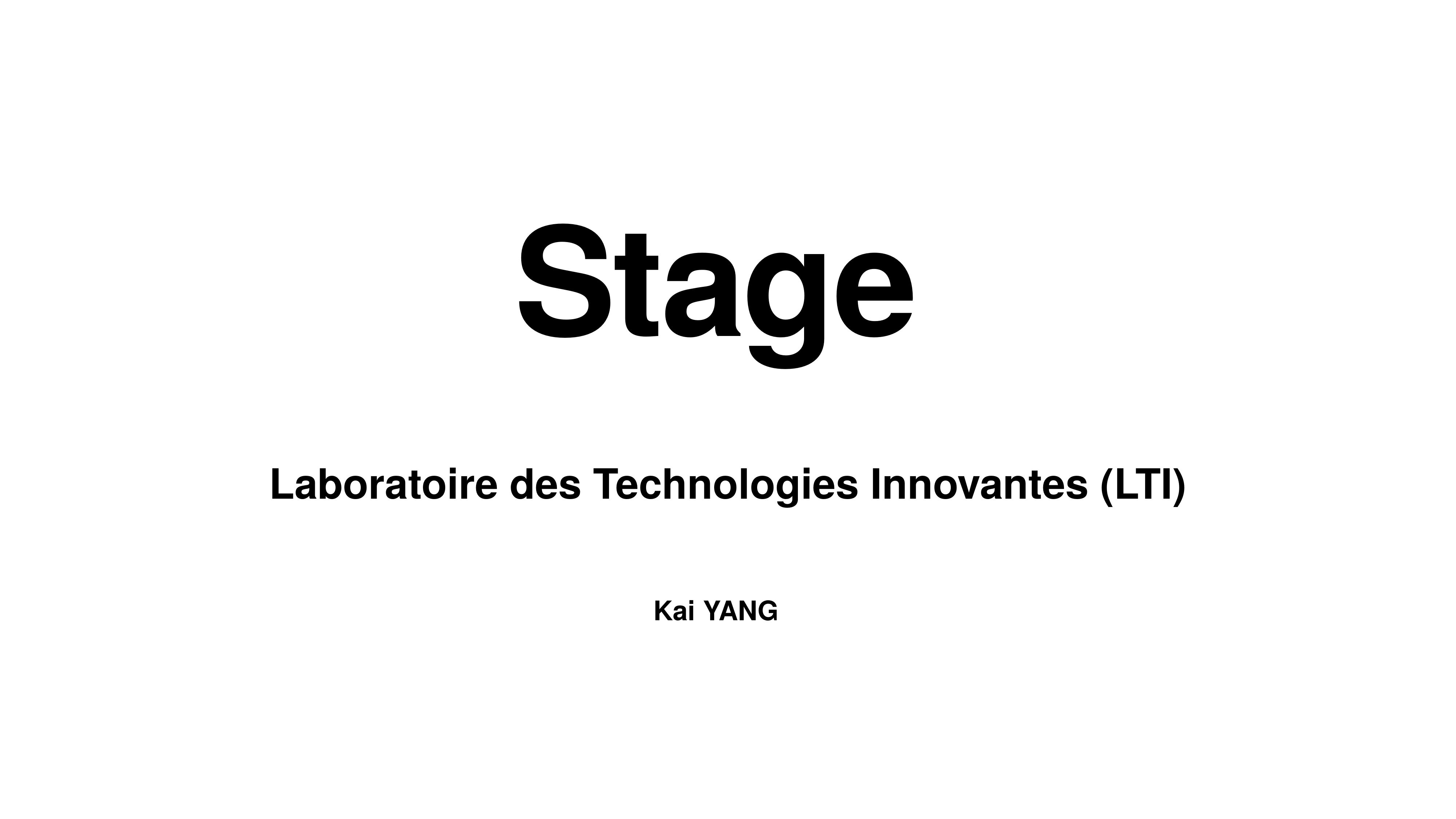

# Stage
Laboratoire des Technologies Innovantes (LTI)
Kai YANG